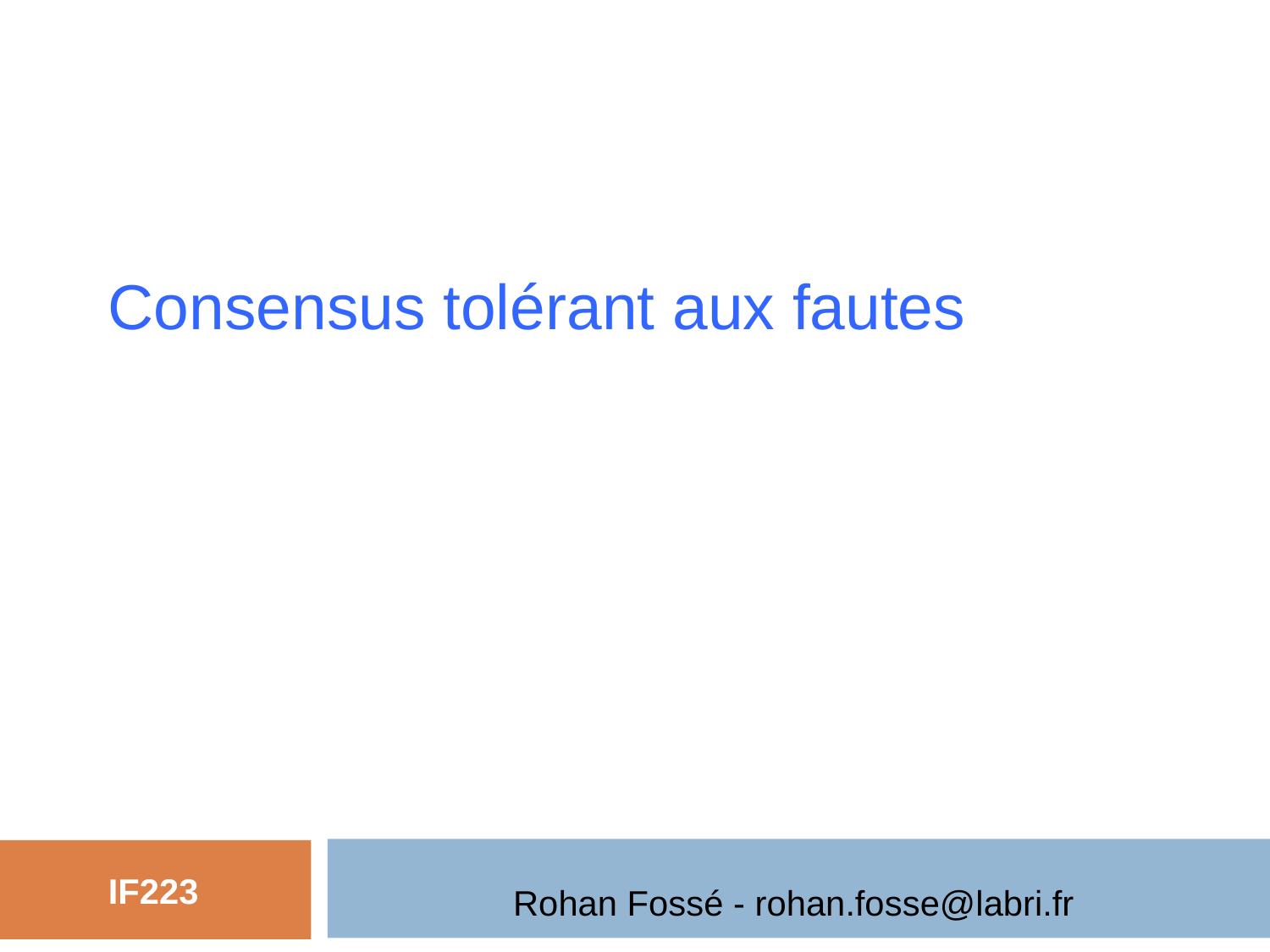

# Consensus tolérant aux fautes

Rohan Fossé - rohan.fosse@labri.fr

IF223